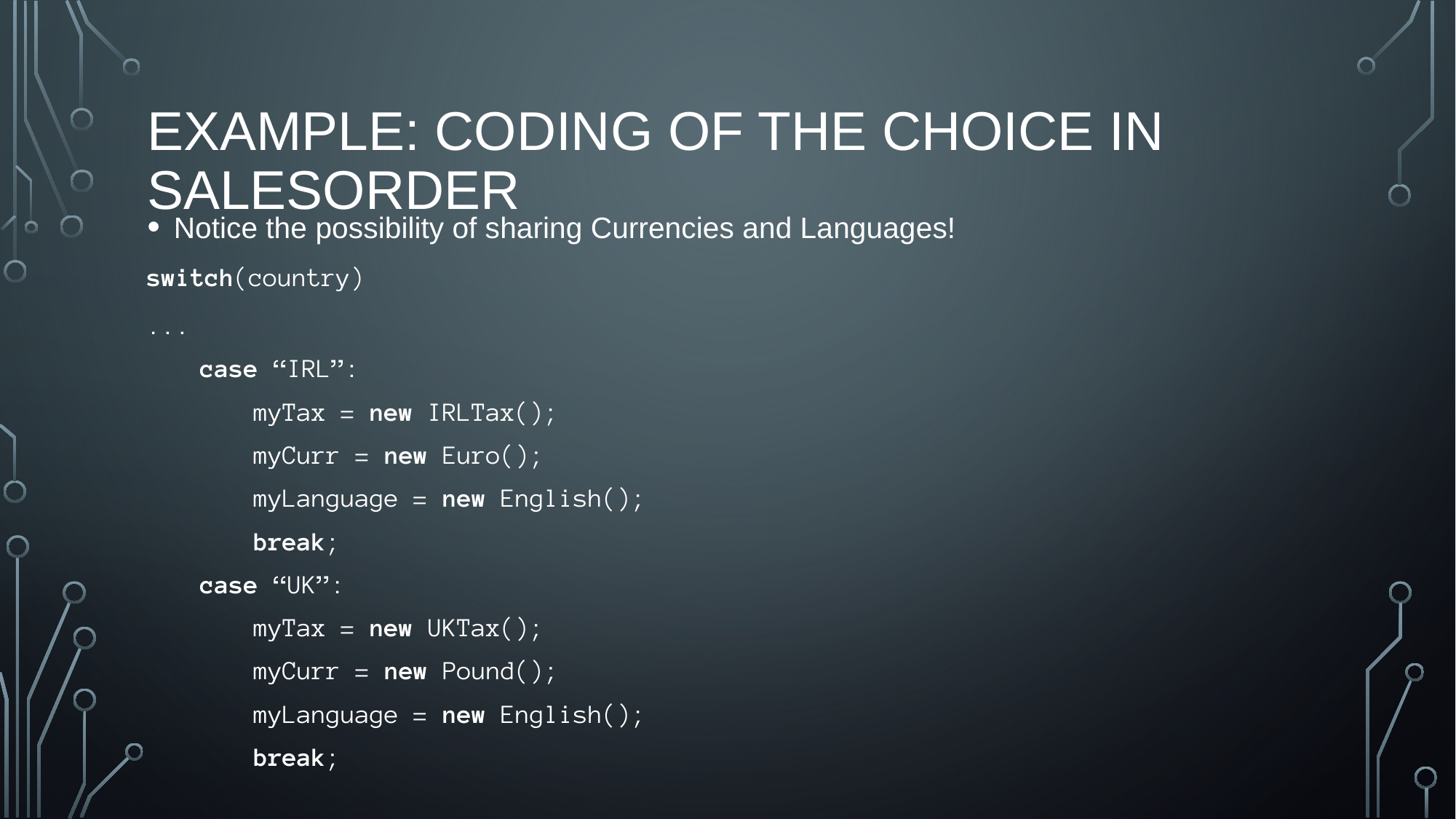

# Example: coding of the choice in salesorder
Notice the possibility of sharing Currencies and Languages!
switch(country)
...
case “IRL”:
myTax = new IRLTax();
myCurr = new Euro();
myLanguage = new English();
break;
case “UK”:
myTax = new UKTax();
myCurr = new Pound();
myLanguage = new English();
break;